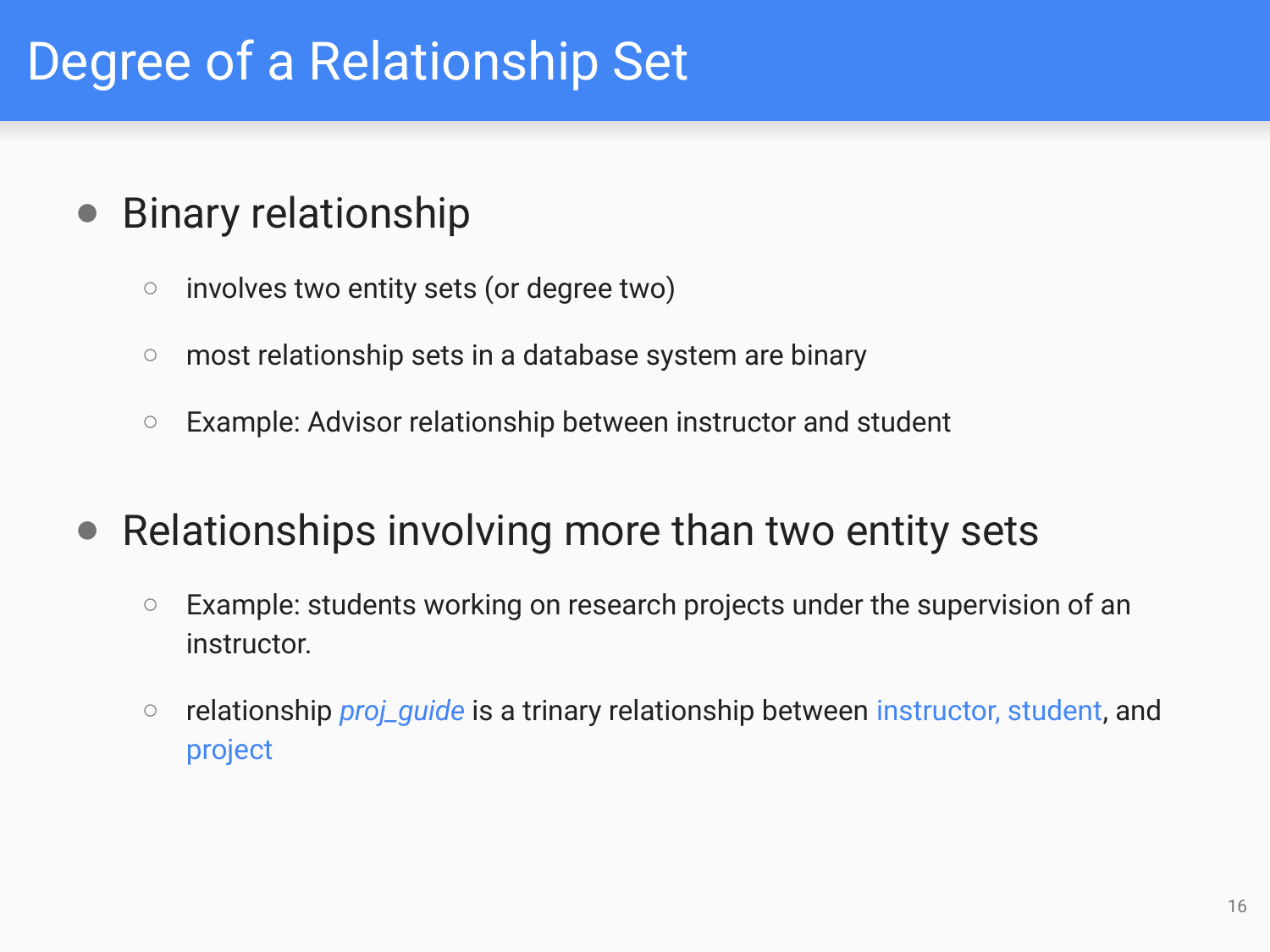

# Degree of a Relationship Set
Binary relationship
involves two entity sets (or degree two)
most relationship sets in a database system are binary
Example: Advisor relationship between instructor and student

Relationships involving more than two entity sets
Example: students working on research projects under the supervision of an instructor.
relationship proj_guide is a trinary relationship between instructor, student, and project

16